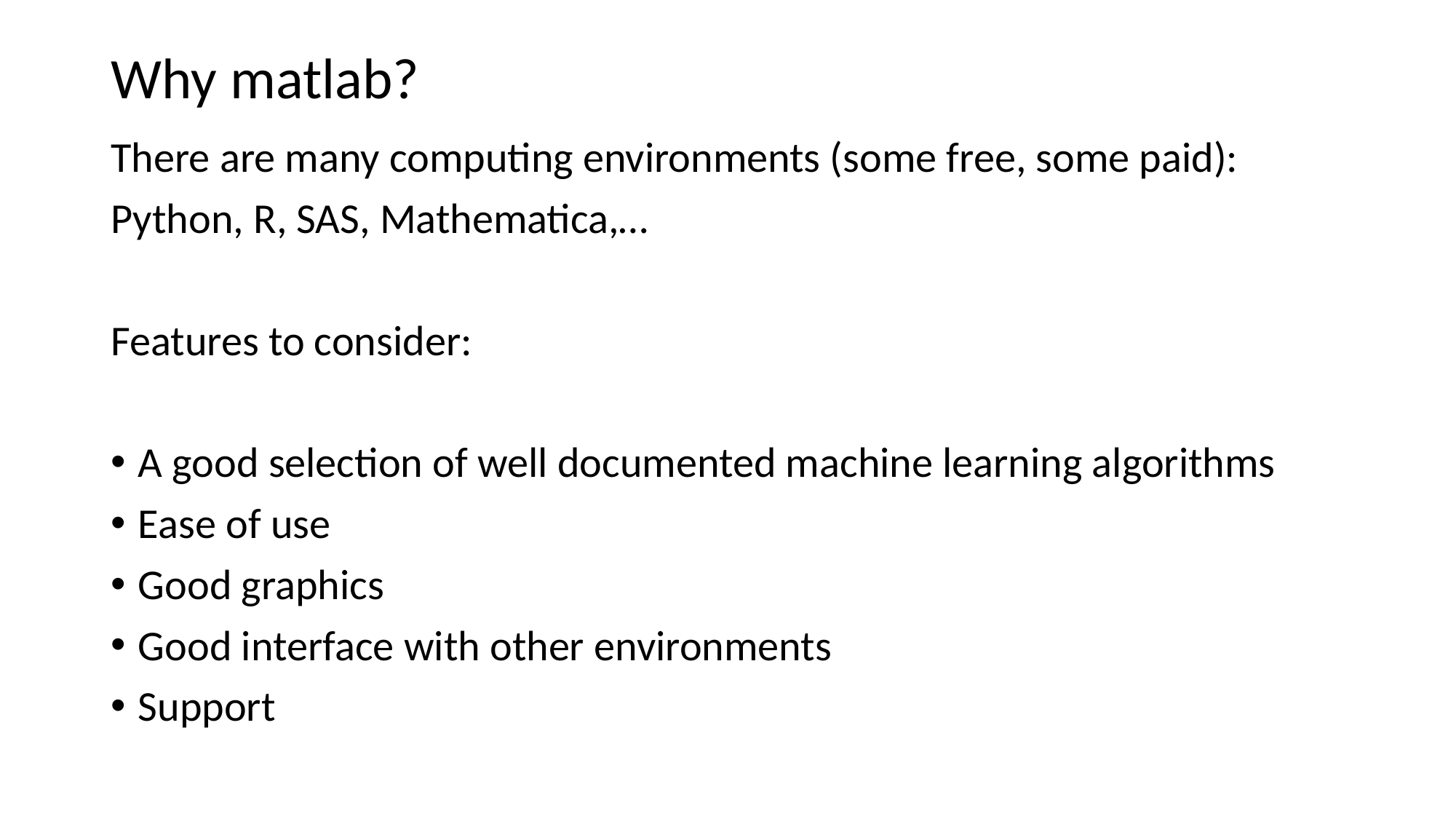

# Why matlab?
There are many computing environments (some free, some paid):
Python, R, SAS, Mathematica,…

Features to consider:

A good selection of well documented machine learning algorithms
Ease of use
Good graphics
Good interface with other environments
Support